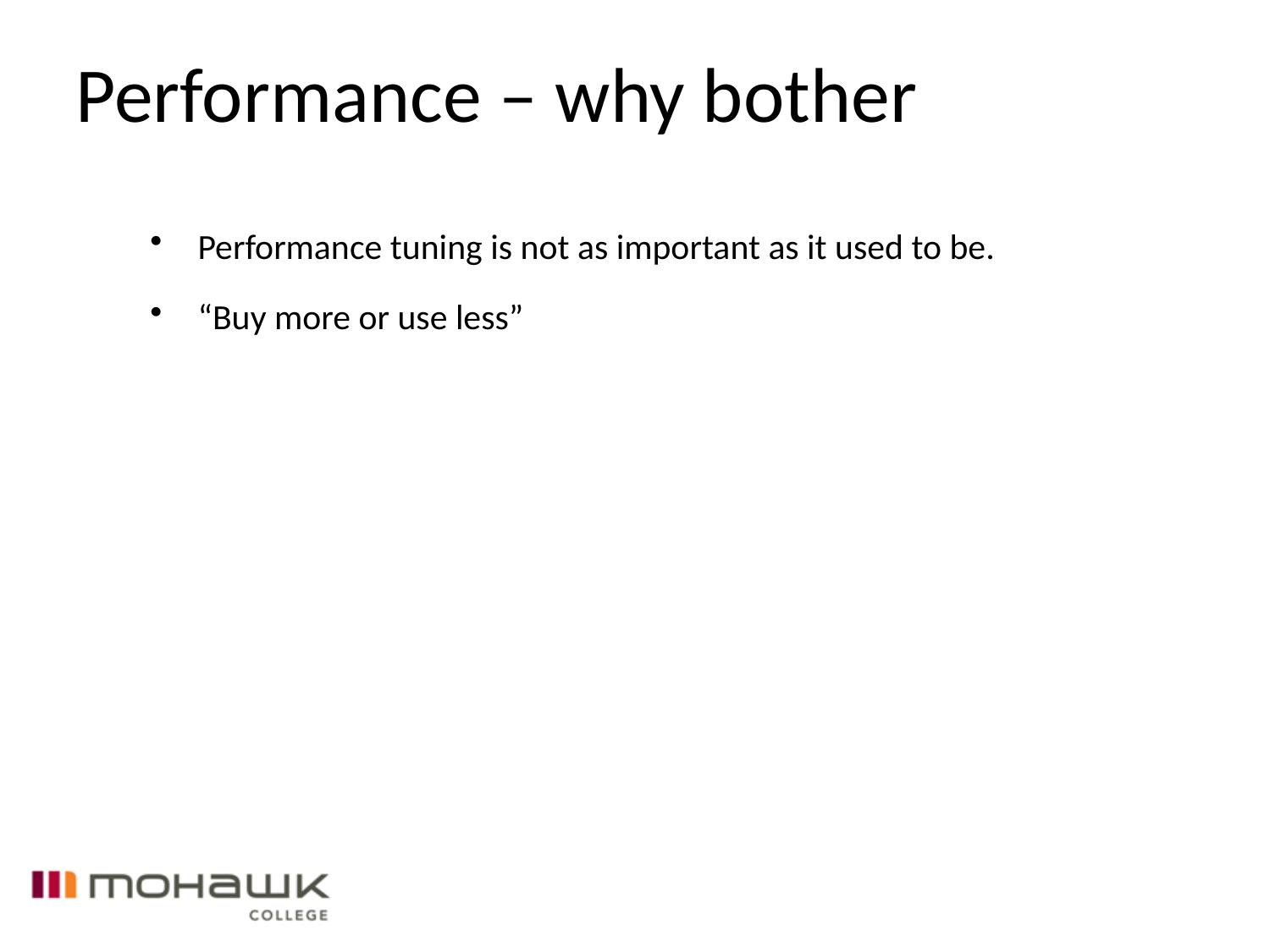

# Performance – why bother
Performance tuning is not as important as it used to be.
“Buy more or use less”